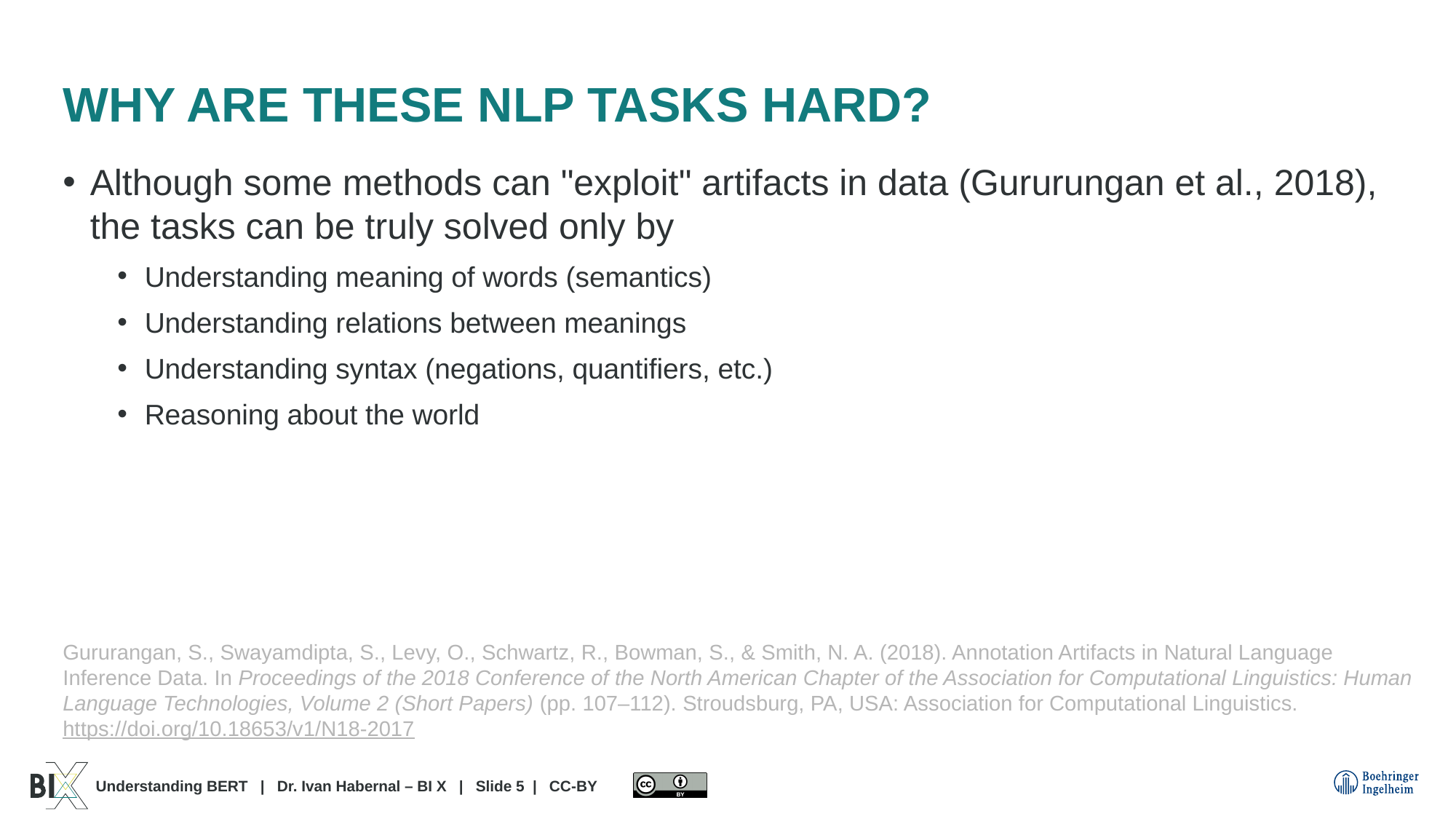

# Why are these NLP tasks hard?
Although some methods can "exploit" artifacts in data (Gururungan et al., 2018), the tasks can be truly solved only by
Understanding meaning of words (semantics)
Understanding relations between meanings
Understanding syntax (negations, quantifiers, etc.)
Reasoning about the world
Gururangan, S., Swayamdipta, S., Levy, O., Schwartz, R., Bowman, S., & Smith, N. A. (2018). Annotation Artifacts in Natural Language Inference Data. In Proceedings of the 2018 Conference of the North American Chapter of the Association for Computational Linguistics: Human Language Technologies, Volume 2 (Short Papers) (pp. 107–112). Stroudsburg, PA, USA: Association for Computational Linguistics. https://doi.org/10.18653/v1/N18-2017